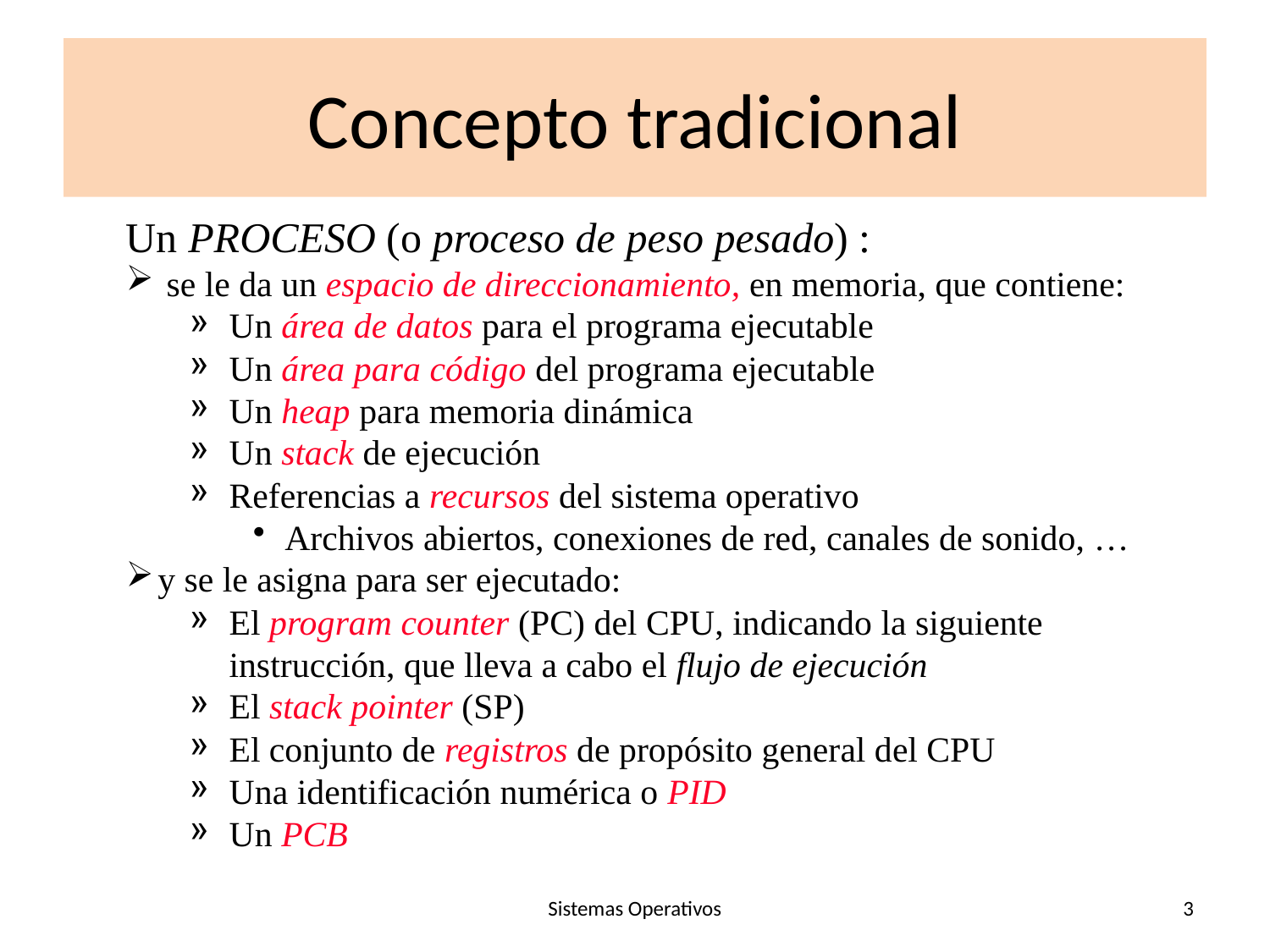

# Concepto tradicional
Un PROCESO (o proceso de peso pesado) :
 se le da un espacio de direccionamiento, en memoria, que contiene:
Un área de datos para el programa ejecutable
Un área para código del programa ejecutable
Un heap para memoria dinámica
Un stack de ejecución
Referencias a recursos del sistema operativo
Archivos abiertos, conexiones de red, canales de sonido, …
y se le asigna para ser ejecutado:
El program counter (PC) del CPU, indicando la siguiente instrucción, que lleva a cabo el flujo de ejecución
El stack pointer (SP)
El conjunto de registros de propósito general del CPU
Una identificación numérica o PID
Un PCB
Sistemas Operativos
3